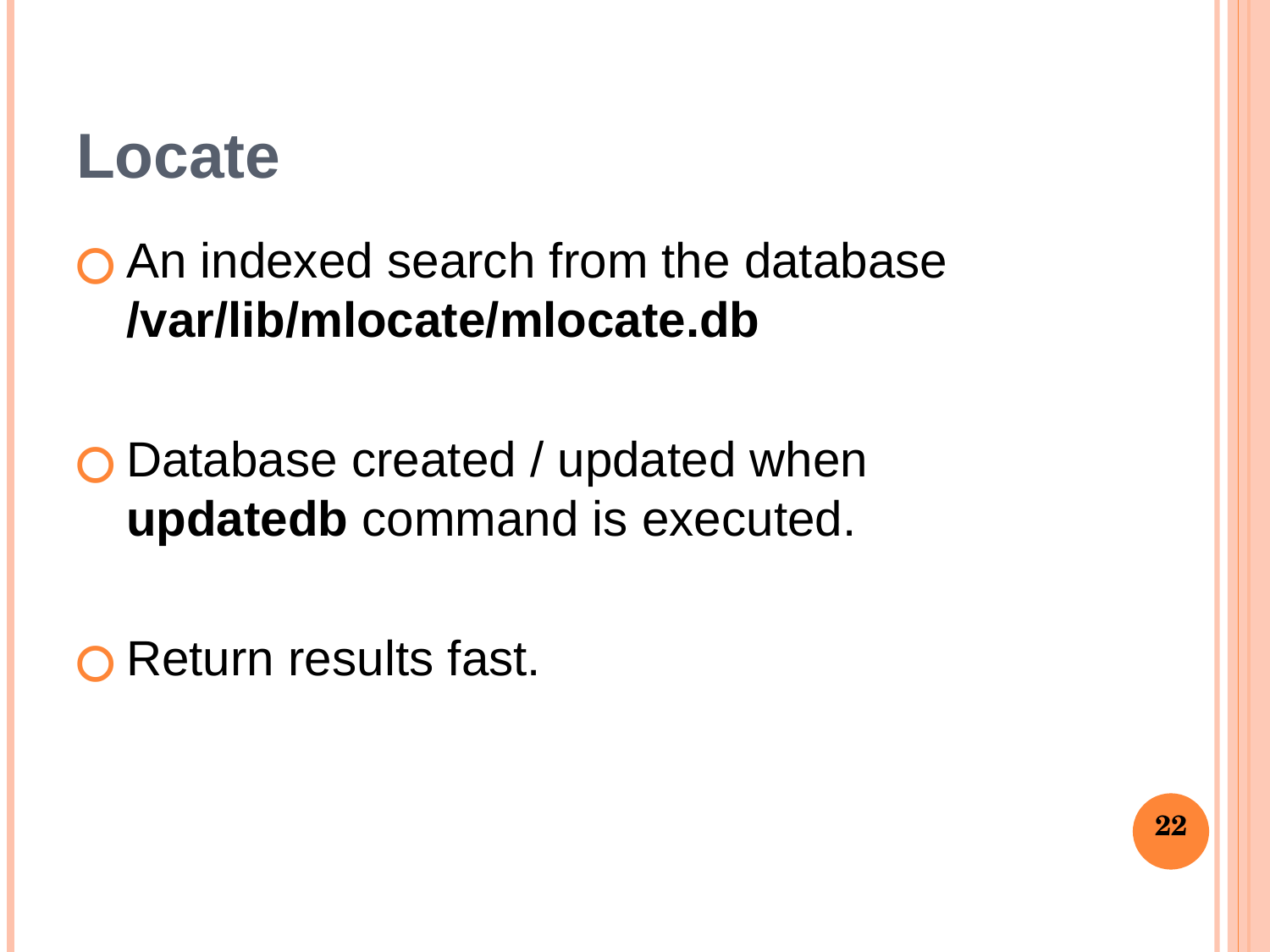

# Locate
An indexed search from the database /var/lib/mlocate/mlocate.db

Database created / updated when updatedb command is executed.

Return results fast.
22